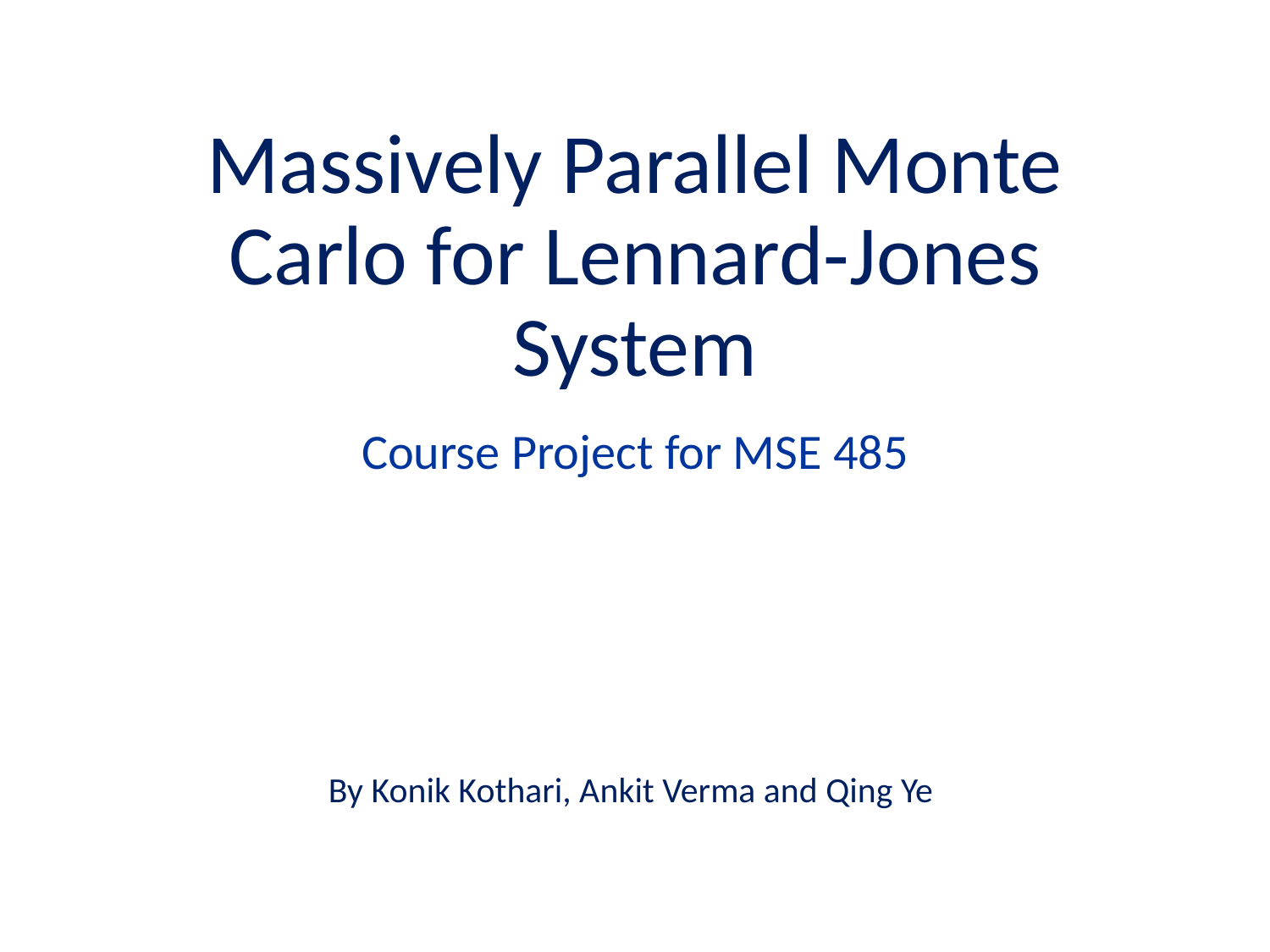

# Massively Parallel Monte Carlo for Lennard-Jones System
Course Project for MSE 485
By Konik Kothari, Ankit Verma and Qing Ye